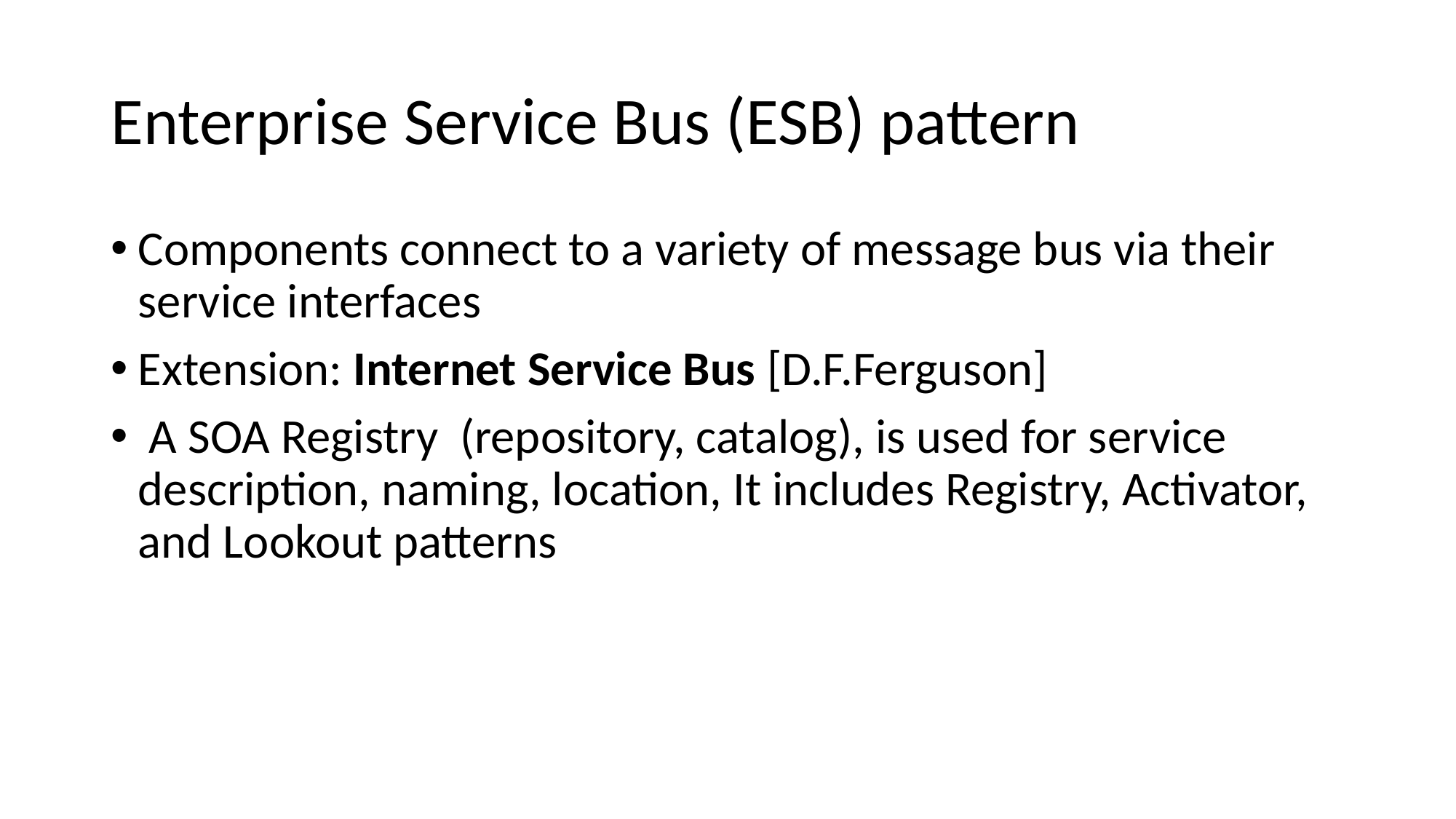

# Enterprise Service Bus (ESB) pattern
Components connect to a variety of message bus via their service interfaces
Extension: Internet Service Bus [D.F.Ferguson]
 A SOA Registry  (repository, catalog), is used for service description, naming, location, It includes Registry, Activator, and Lookout patterns